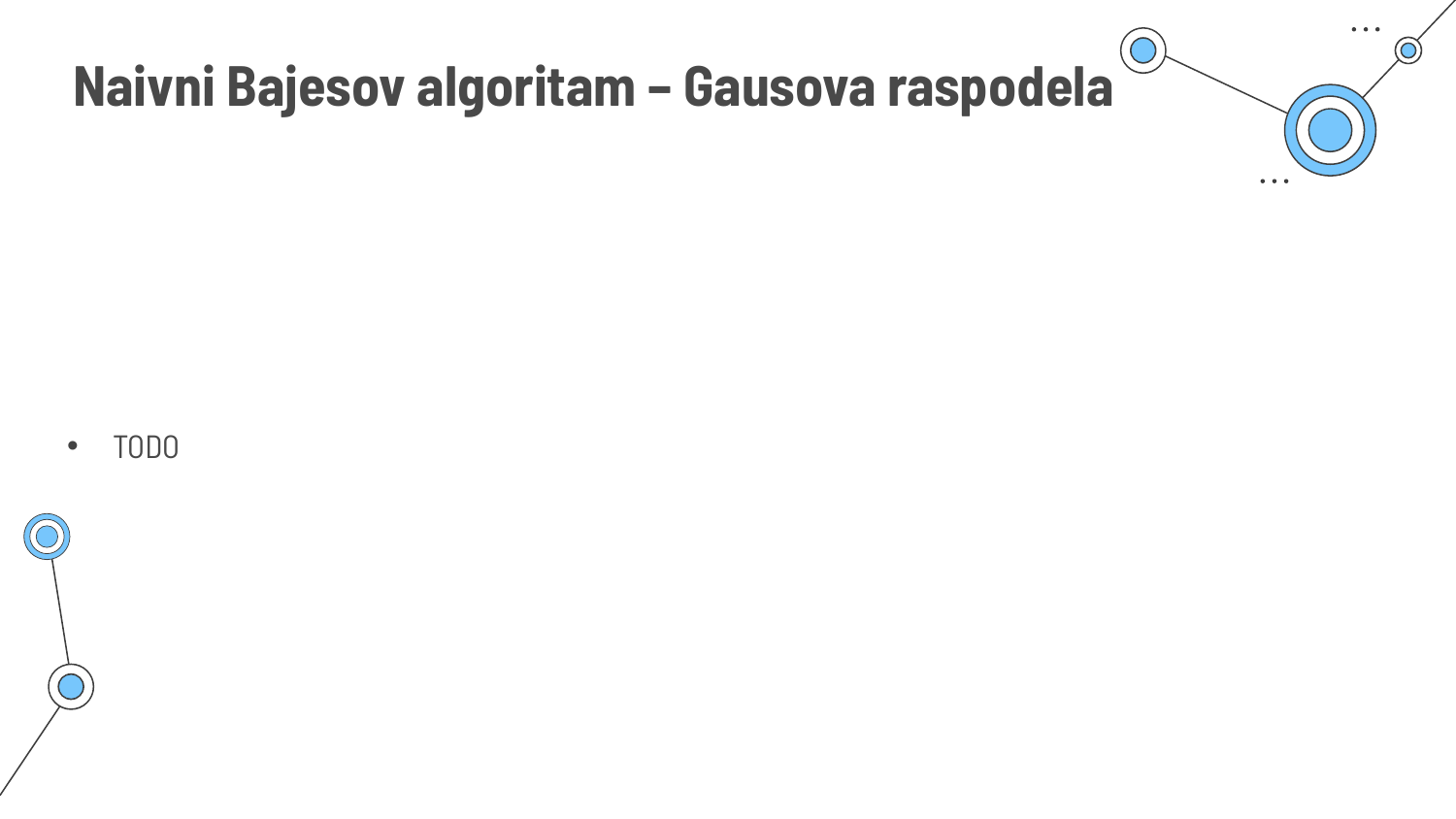

# Naivni Bajesov algoritam – Gausova raspodela
TODO